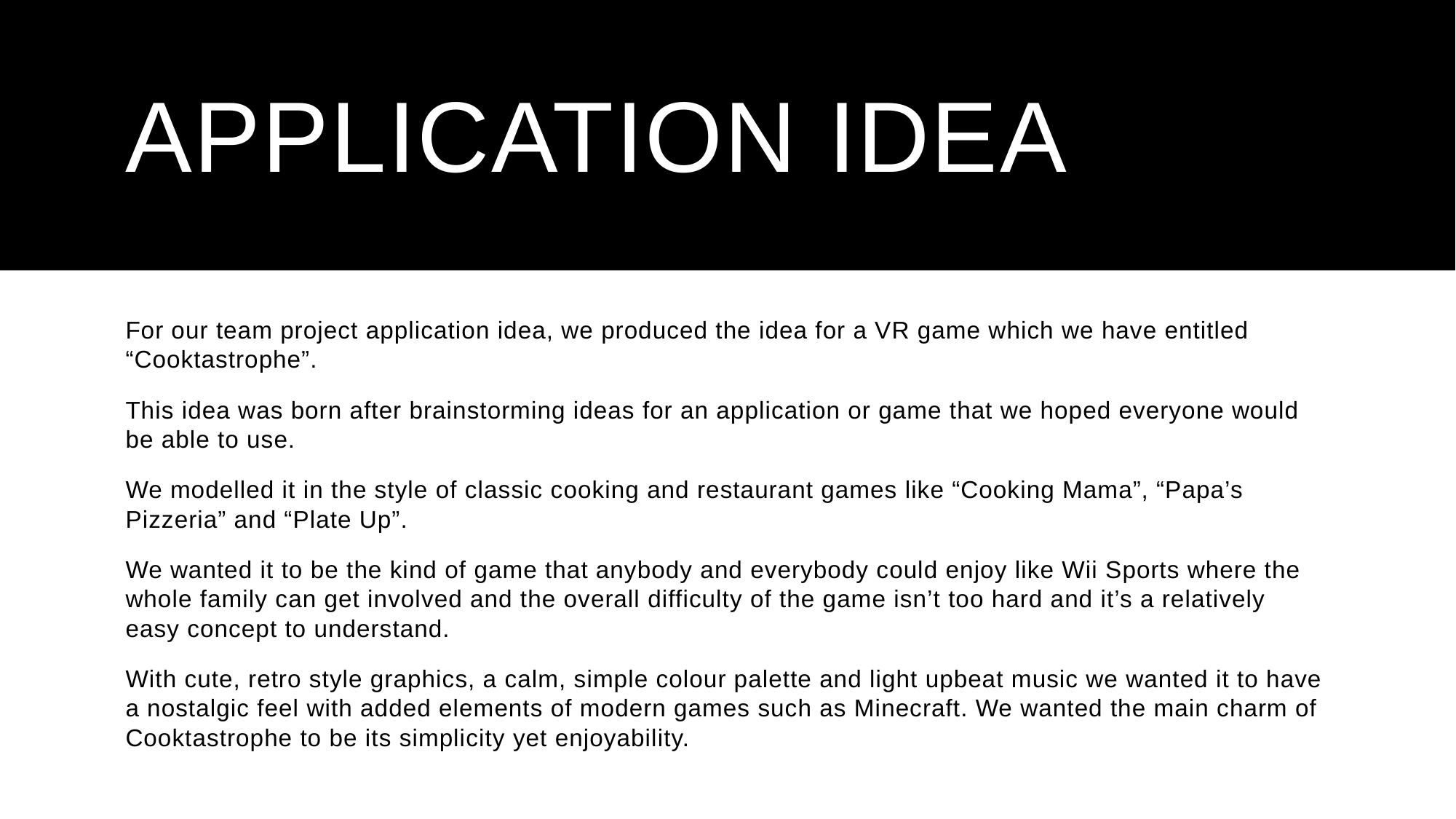

# Application Idea
For our team project application idea, we produced the idea for a VR game which we have entitled “Cooktastrophe”.
This idea was born after brainstorming ideas for an application or game that we hoped everyone would be able to use.
We modelled it in the style of classic cooking and restaurant games like “Cooking Mama”, “Papa’s Pizzeria” and “Plate Up”.
We wanted it to be the kind of game that anybody and everybody could enjoy like Wii Sports where the whole family can get involved and the overall difficulty of the game isn’t too hard and it’s a relatively easy concept to understand.
With cute, retro style graphics, a calm, simple colour palette and light upbeat music we wanted it to have a nostalgic feel with added elements of modern games such as Minecraft. We wanted the main charm of Cooktastrophe to be its simplicity yet enjoyability.